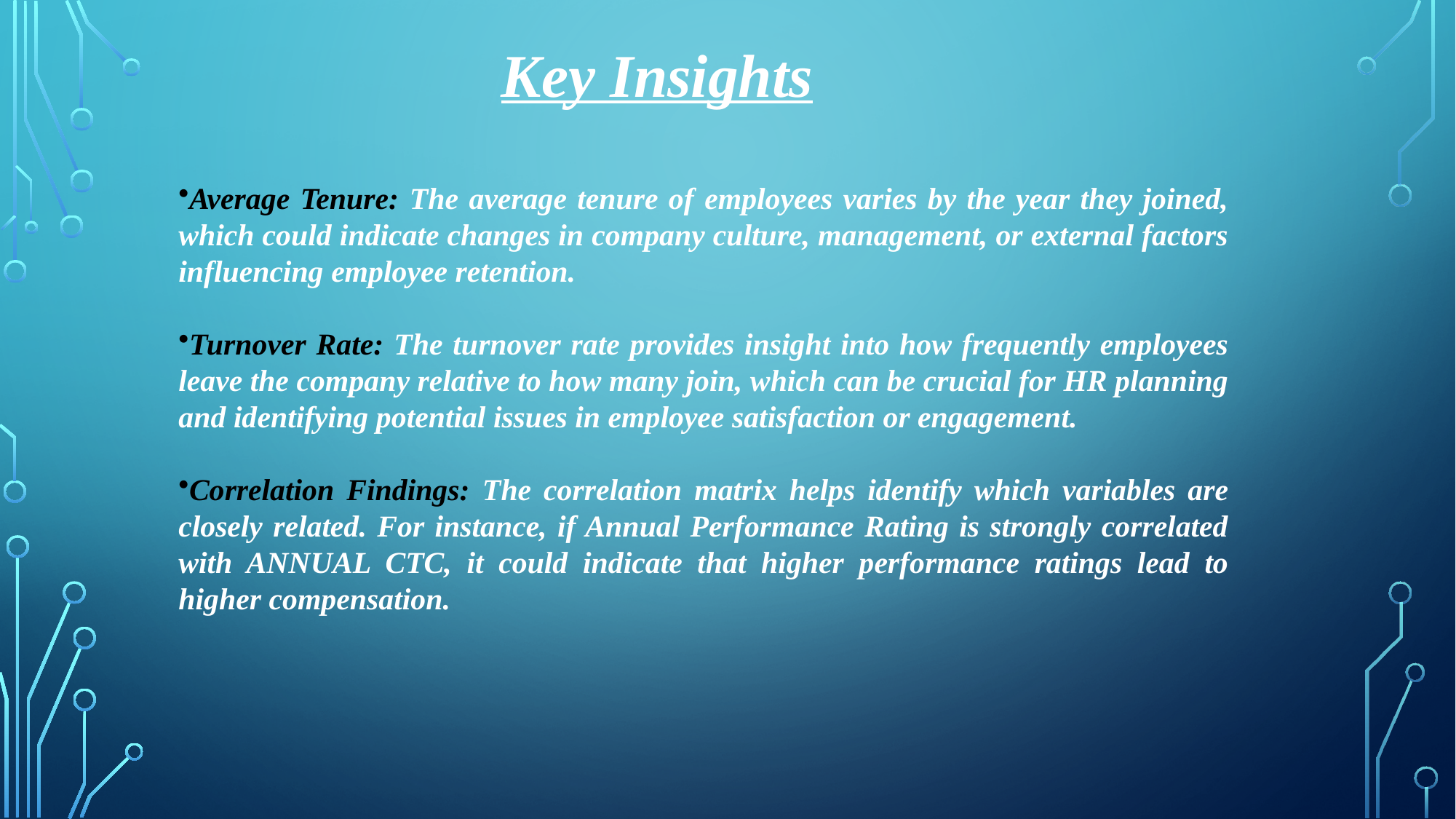

Key Insights
Average Tenure: The average tenure of employees varies by the year they joined, which could indicate changes in company culture, management, or external factors influencing employee retention.

Turnover Rate: The turnover rate provides insight into how frequently employees leave the company relative to how many join, which can be crucial for HR planning and identifying potential issues in employee satisfaction or engagement.

Correlation Findings: The correlation matrix helps identify which variables are closely related. For instance, if Annual Performance Rating is strongly correlated with ANNUAL CTC, it could indicate that higher performance ratings lead to higher compensation.